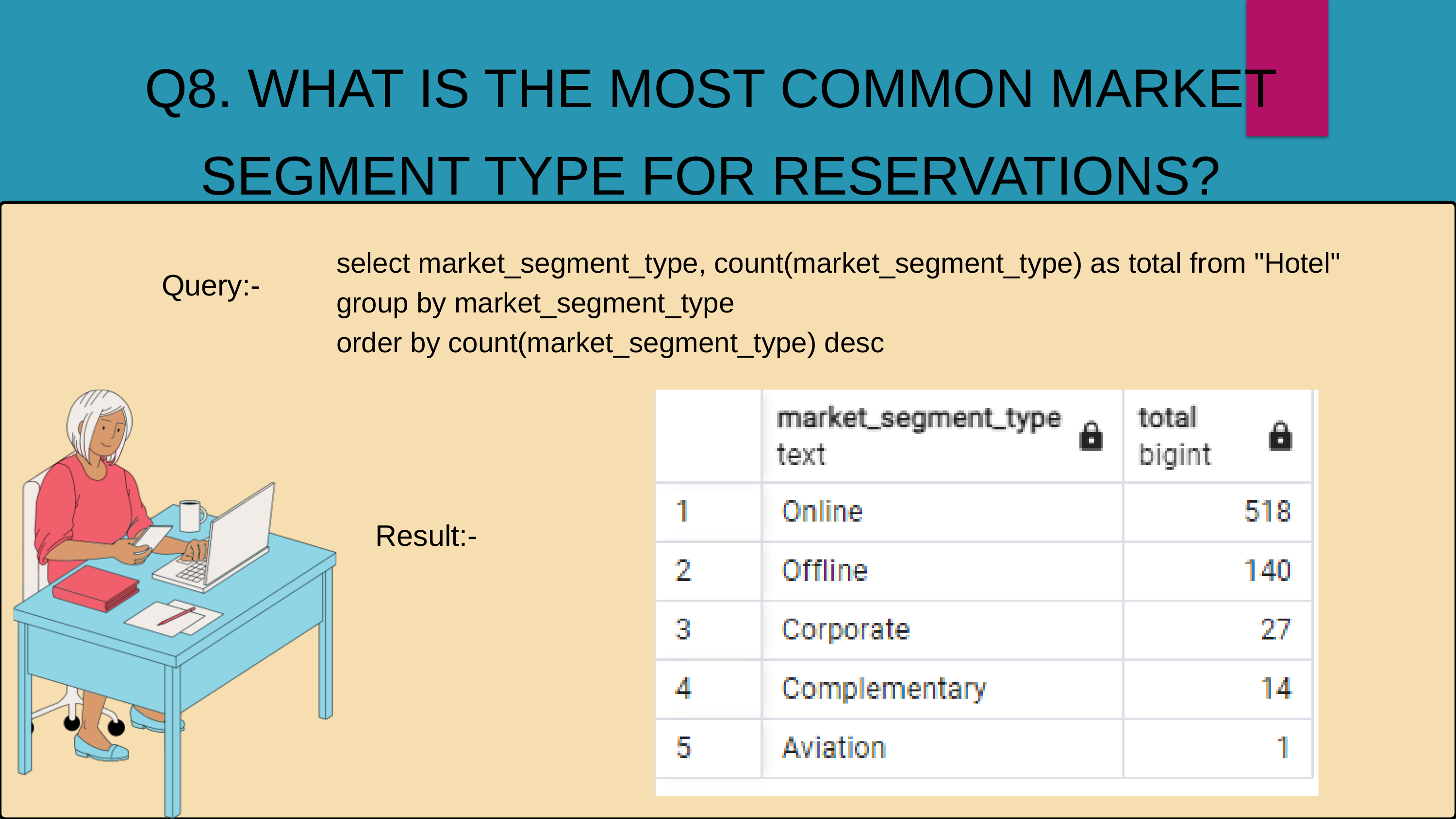

Q8. WHAT IS THE MOST COMMON MARKET SEGMENT TYPE FOR RESERVATIONS?

select market_segment_type, count(market_segment_type) as total from "Hotel"
group by market_segment_type
order by count(market_segment_type) desc
Query:-

Result:-